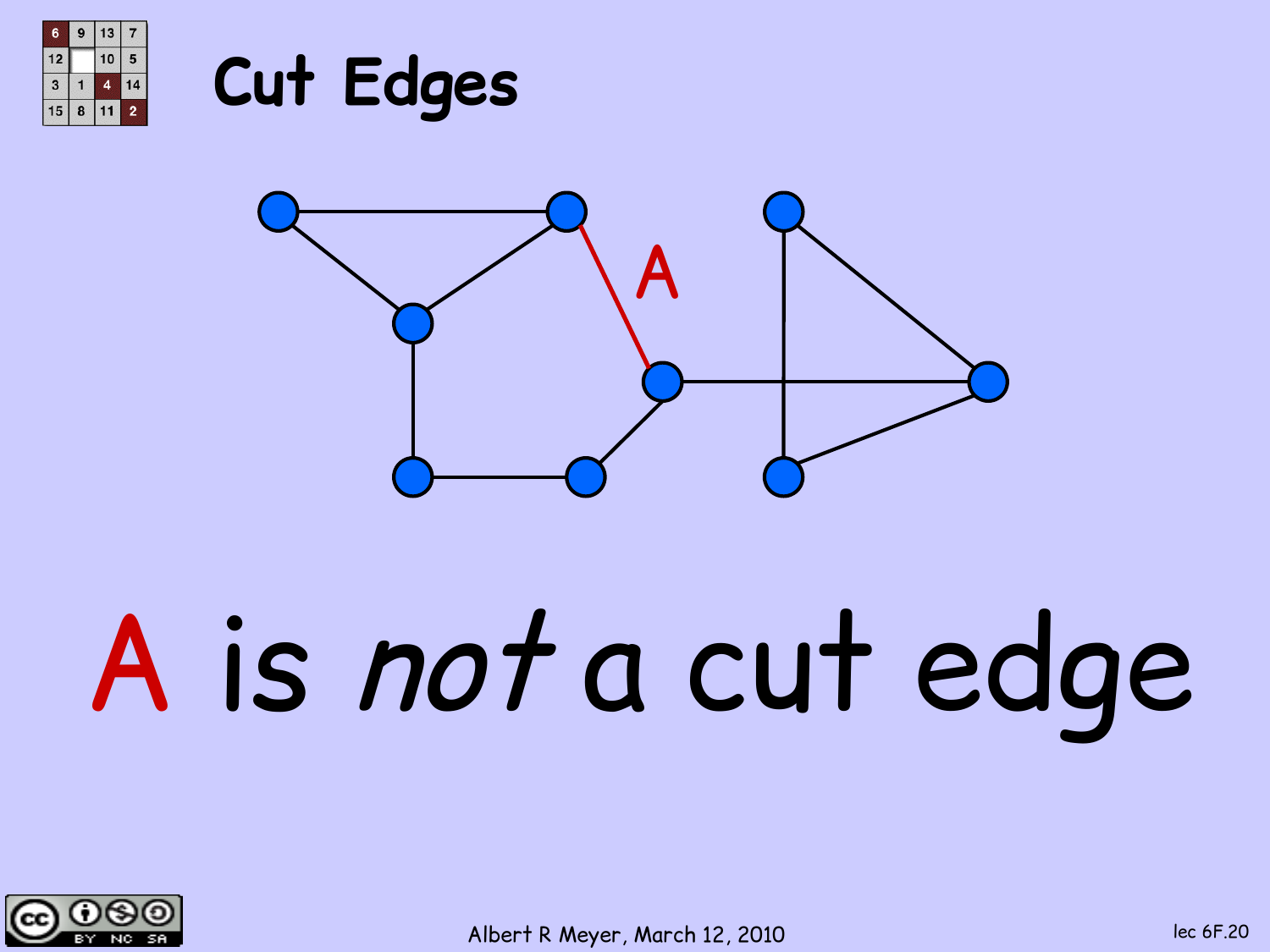

# Cut Edges

A

A is not a cut edge
lec 6F.20